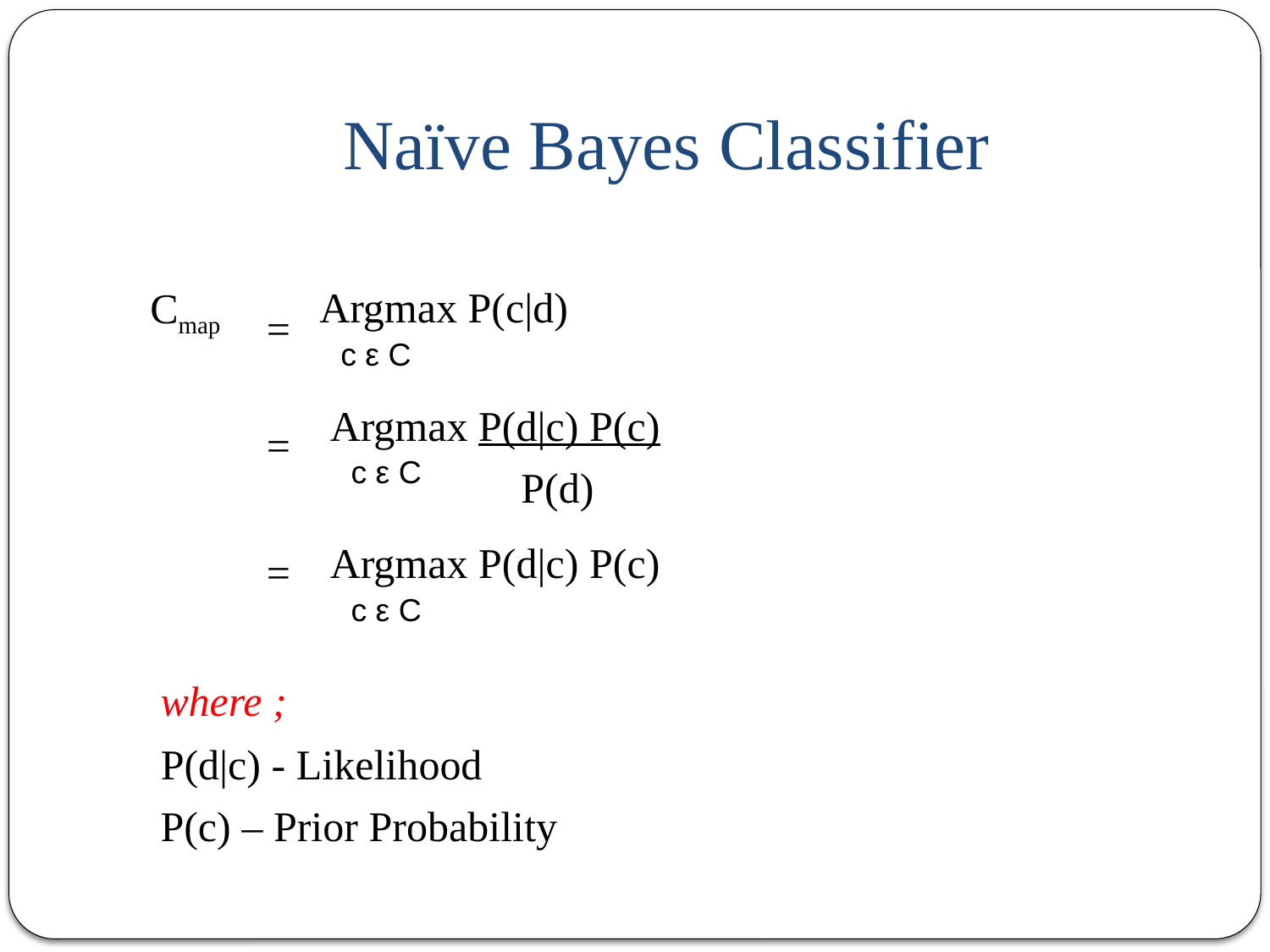

# Naïve Bayes Classifier
 Argmax P(c|d)
Cmap
=
c ε C
 Argmax P(d|c) P(c)
=
c ε C
P(d)
 Argmax P(d|c) P(c)
=
c ε C
where ;

P(d|c) - Likelihood
P(c) – Prior Probability